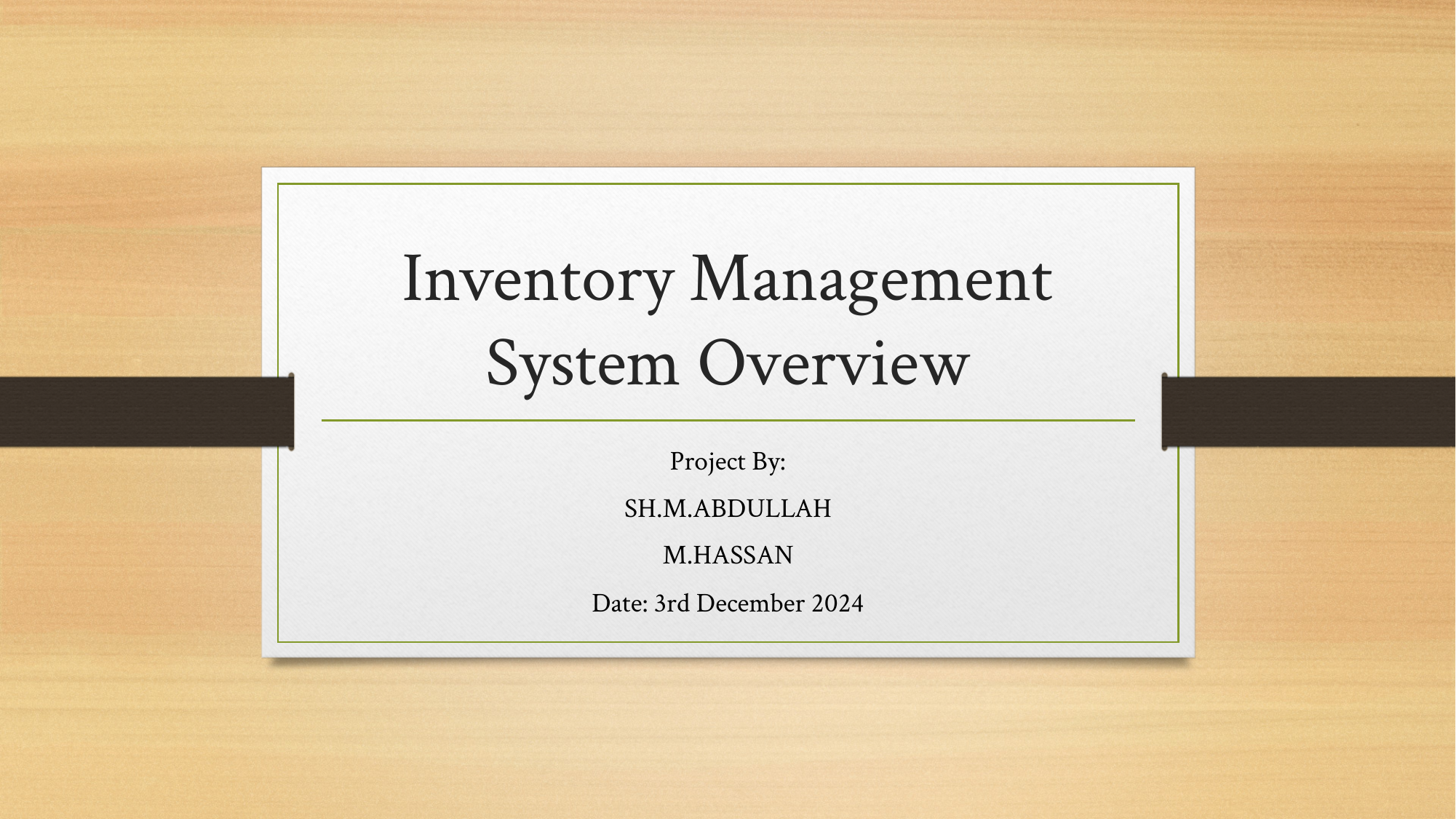

# Inventory Management System Overview
Project By:
SH.M.ABDULLAH
M.HASSAN
Date: 3rd December 2024